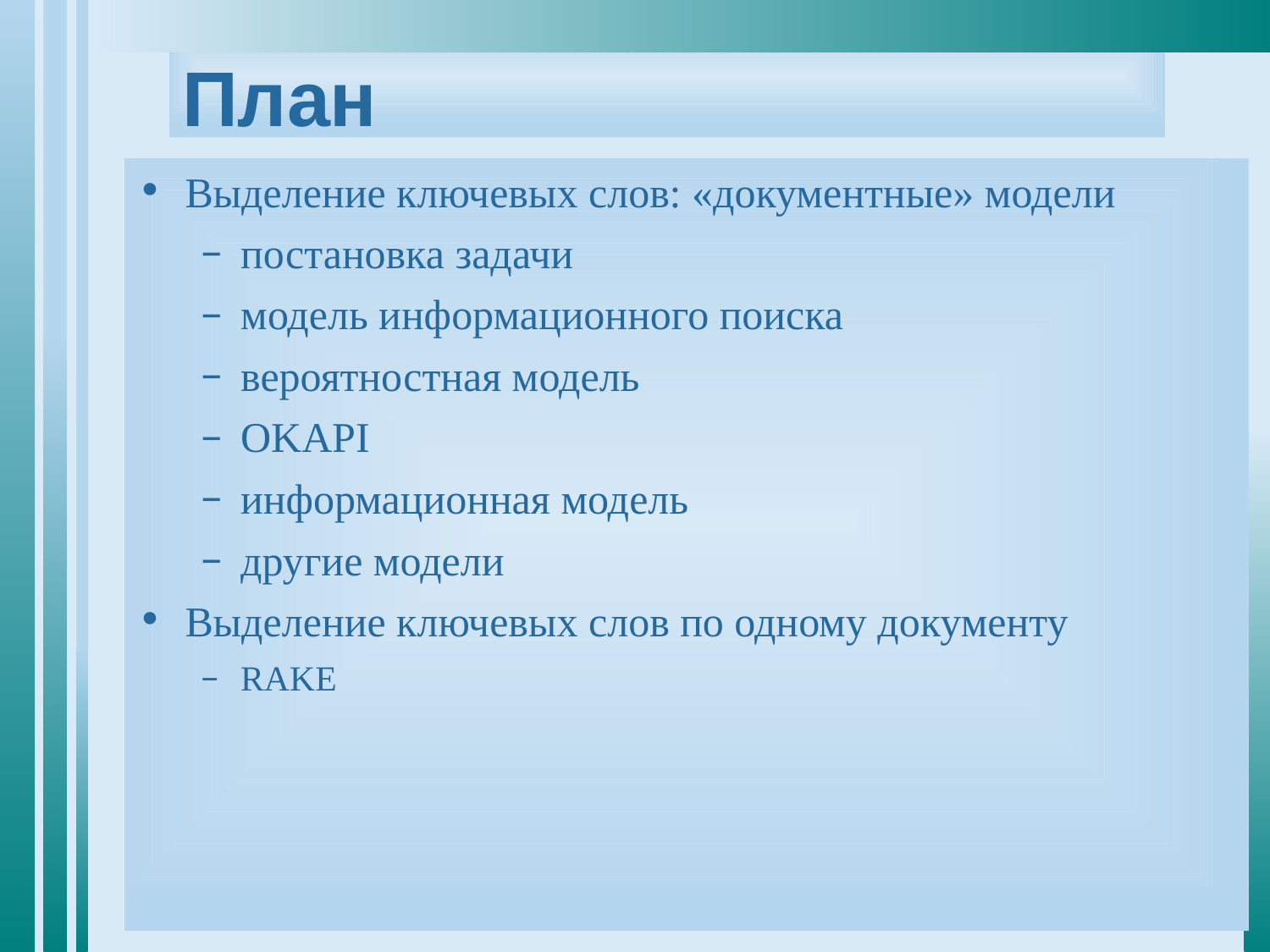

# План
Выделение ключевых слов: «документные» модели
постановка задачи
модель информационного поиска
вероятностная модель
OKAPI
информационная модель
другие модели
Выделение ключевых слов по одному документу
RAKE